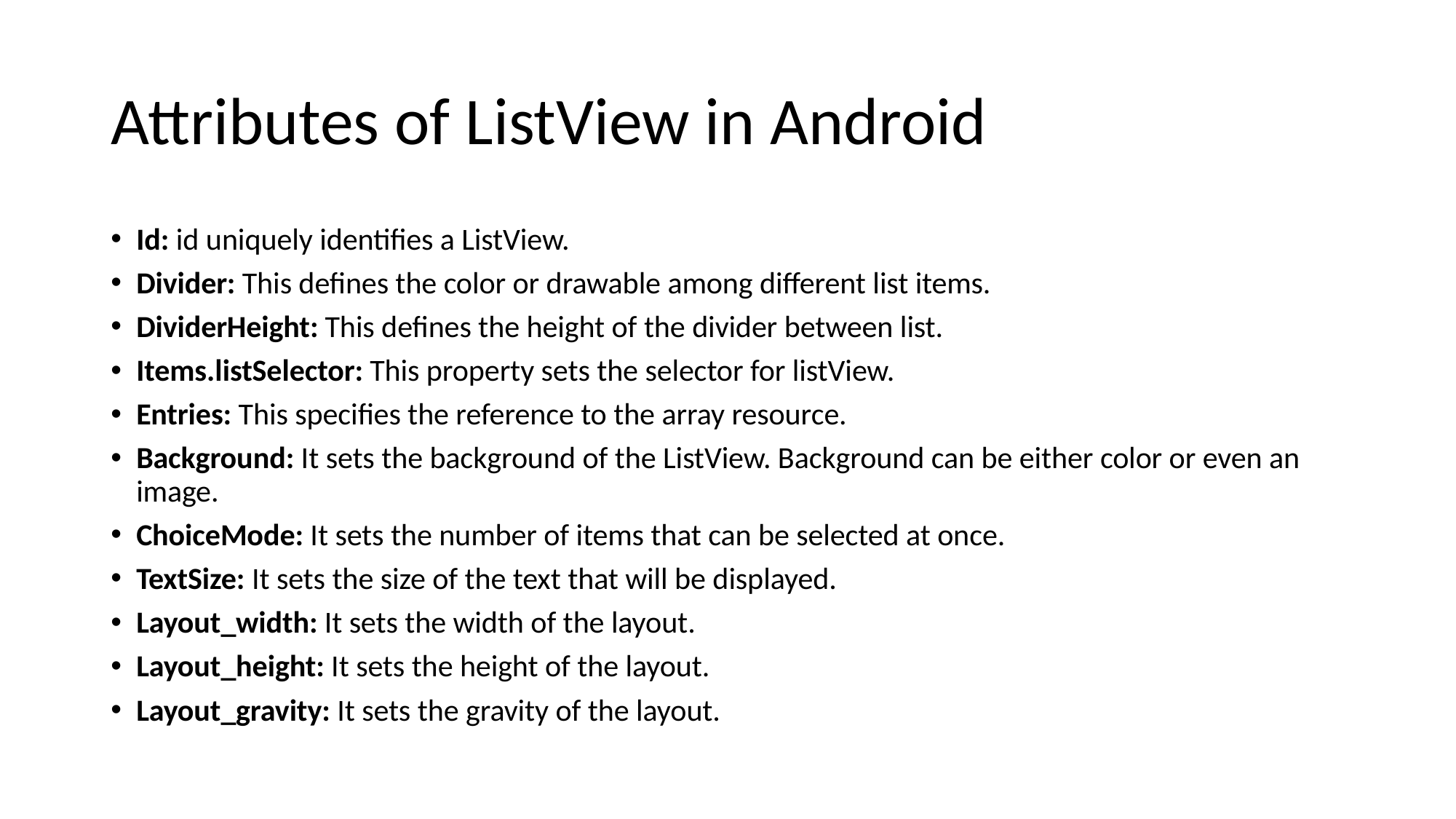

# Attributes of ListView in Android
Id: id uniquely identifies a ListView.
Divider: This defines the color or drawable among different list items.
DividerHeight: This defines the height of the divider between list.
Items.listSelector: This property sets the selector for listView.
Entries: This specifies the reference to the array resource.
Background: It sets the background of the ListView. Background can be either color or even an image.
ChoiceMode: It sets the number of items that can be selected at once.
TextSize: It sets the size of the text that will be displayed.
Layout_width: It sets the width of the layout.
Layout_height: It sets the height of the layout.
Layout_gravity: It sets the gravity of the layout.